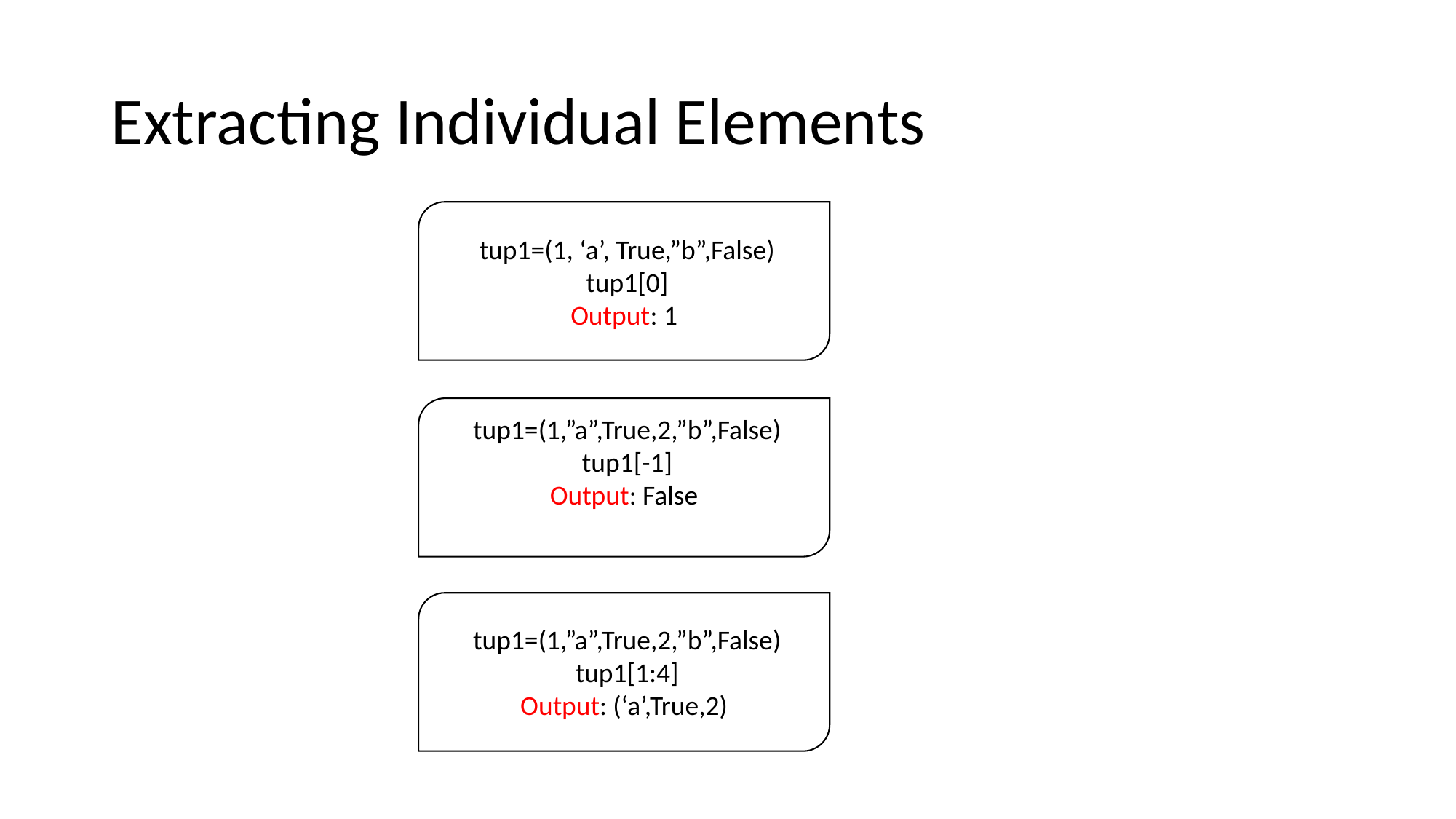

# Extracting Individual Elements
 tup1=(1, ‘a’, True,”b”,False)
 tup1[0]
Output: 1
 tup1=(1,”a”,True,2,”b”,False)
 tup1[-1]
Output: False

 tup1=(1,”a”,True,2,”b”,False)
 tup1[1:4]
Output: (‘a’,True,2)